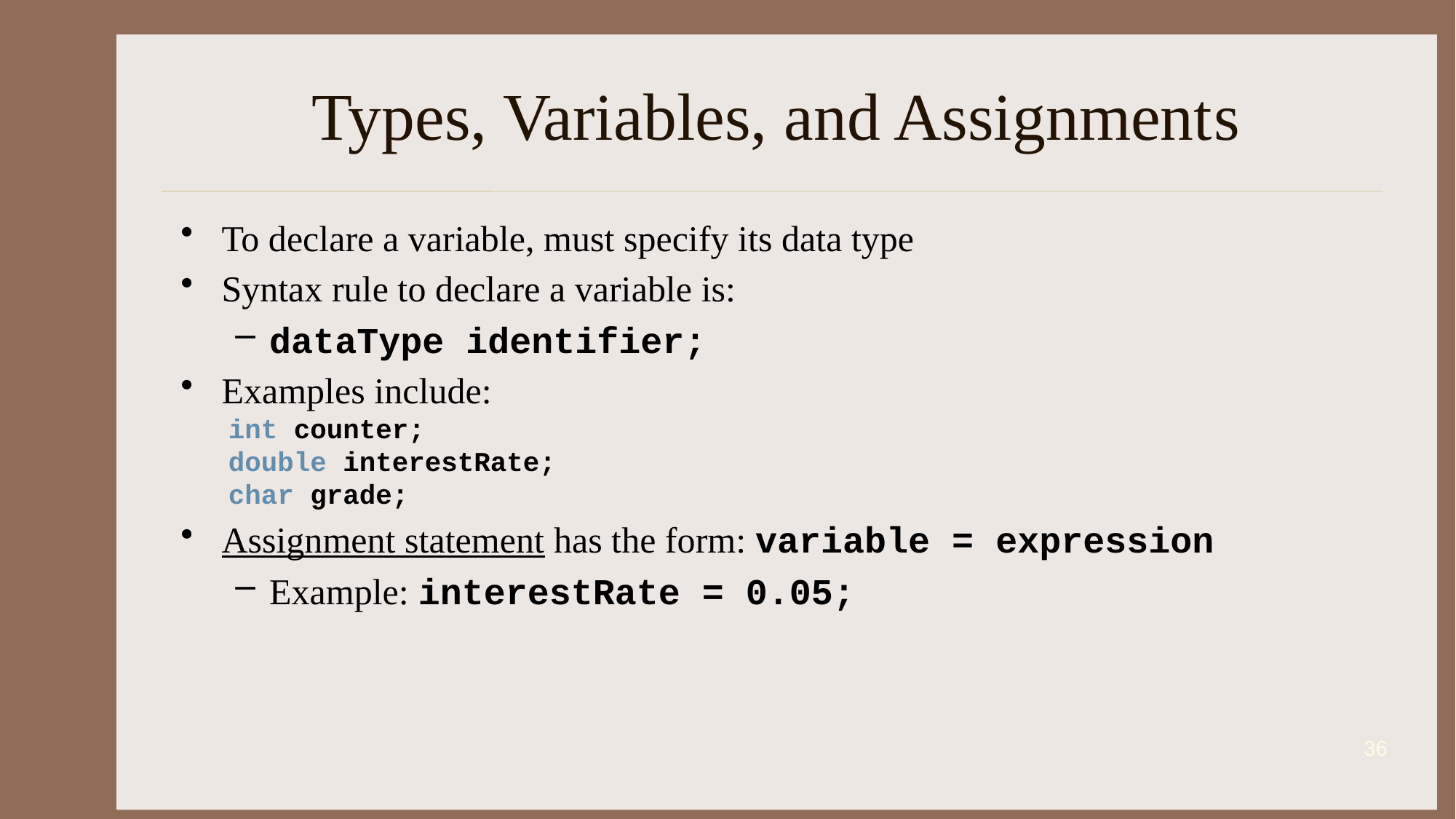

# Types, Variables, and Assignments
To declare a variable, must specify its data type
Syntax rule to declare a variable is:
dataType identifier;
Examples include:
int counter;
double interestRate;
char grade;
Assignment statement has the form: variable = expression
Example: interestRate = 0.05;
36